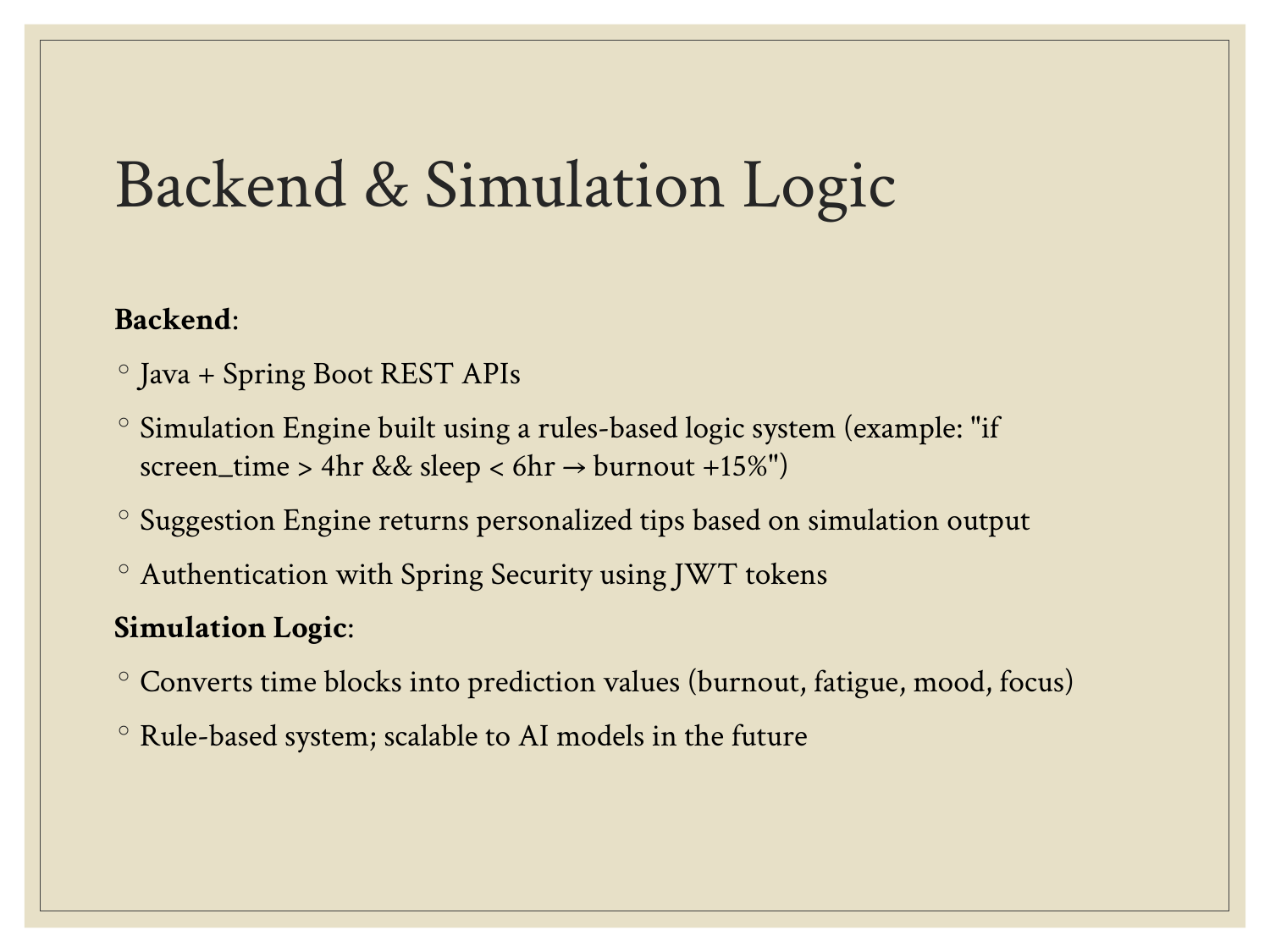

# Backend & Simulation Logic
Backend:
Java + Spring Boot REST APIs
Simulation Engine built using a rules-based logic system (example: "if screen_time > 4hr && sleep < 6hr → burnout +15%")
Suggestion Engine returns personalized tips based on simulation output
Authentication with Spring Security using JWT tokens
Simulation Logic:
Converts time blocks into prediction values (burnout, fatigue, mood, focus)
Rule-based system; scalable to AI models in the future